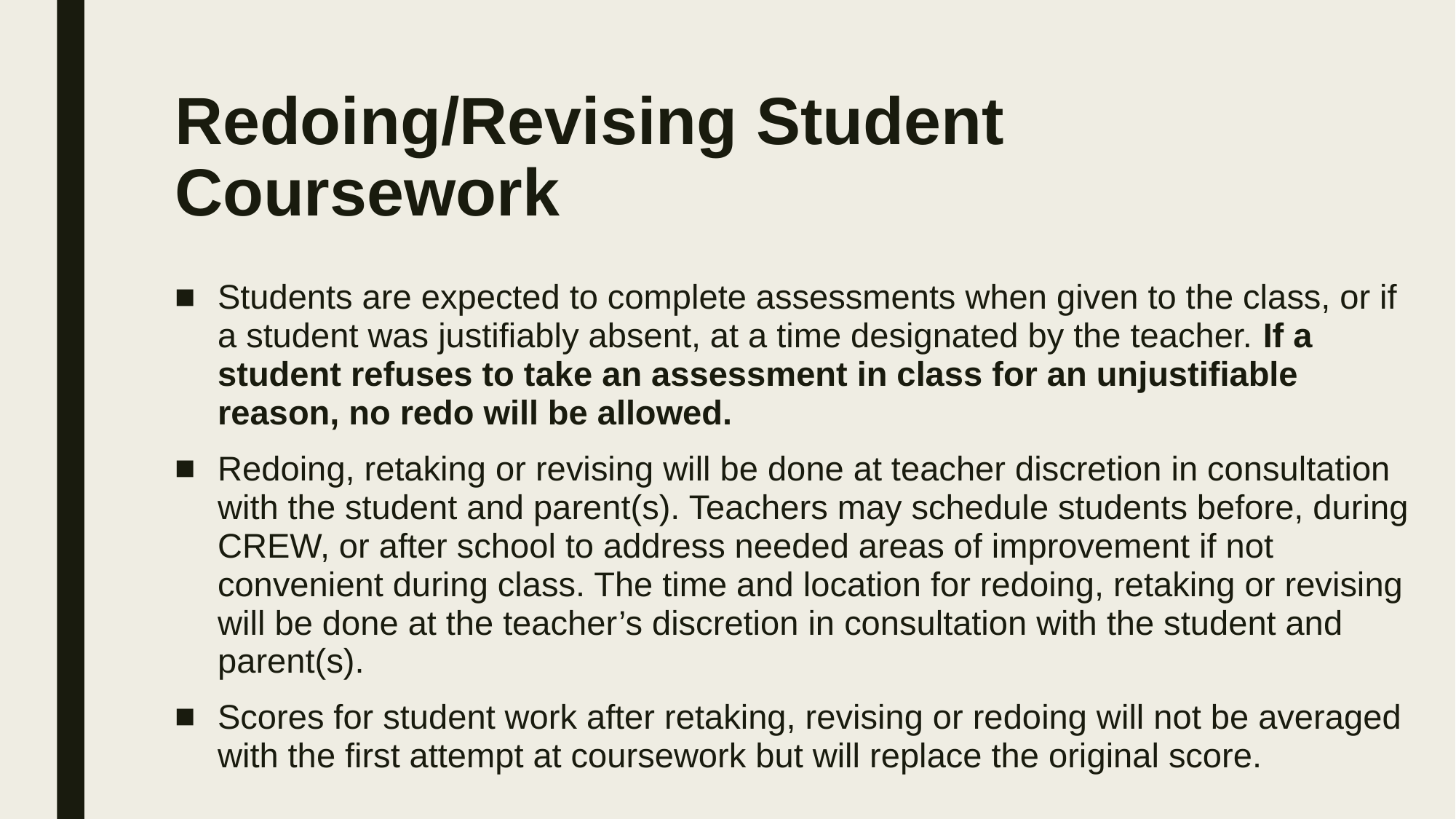

# Redoing/Revising Student Coursework
Students are expected to complete assessments when given to the class, or if a student was justifiably absent, at a time designated by the teacher. If a student refuses to take an assessment in class for an unjustifiable reason, no redo will be allowed.
Redoing, retaking or revising will be done at teacher discretion in consultation with the student and parent(s). Teachers may schedule students before, during CREW, or after school to address needed areas of improvement if not convenient during class. The time and location for redoing, retaking or revising will be done at the teacher’s discretion in consultation with the student and parent(s).
Scores for student work after retaking, revising or redoing will not be averaged with the first attempt at coursework but will replace the original score.